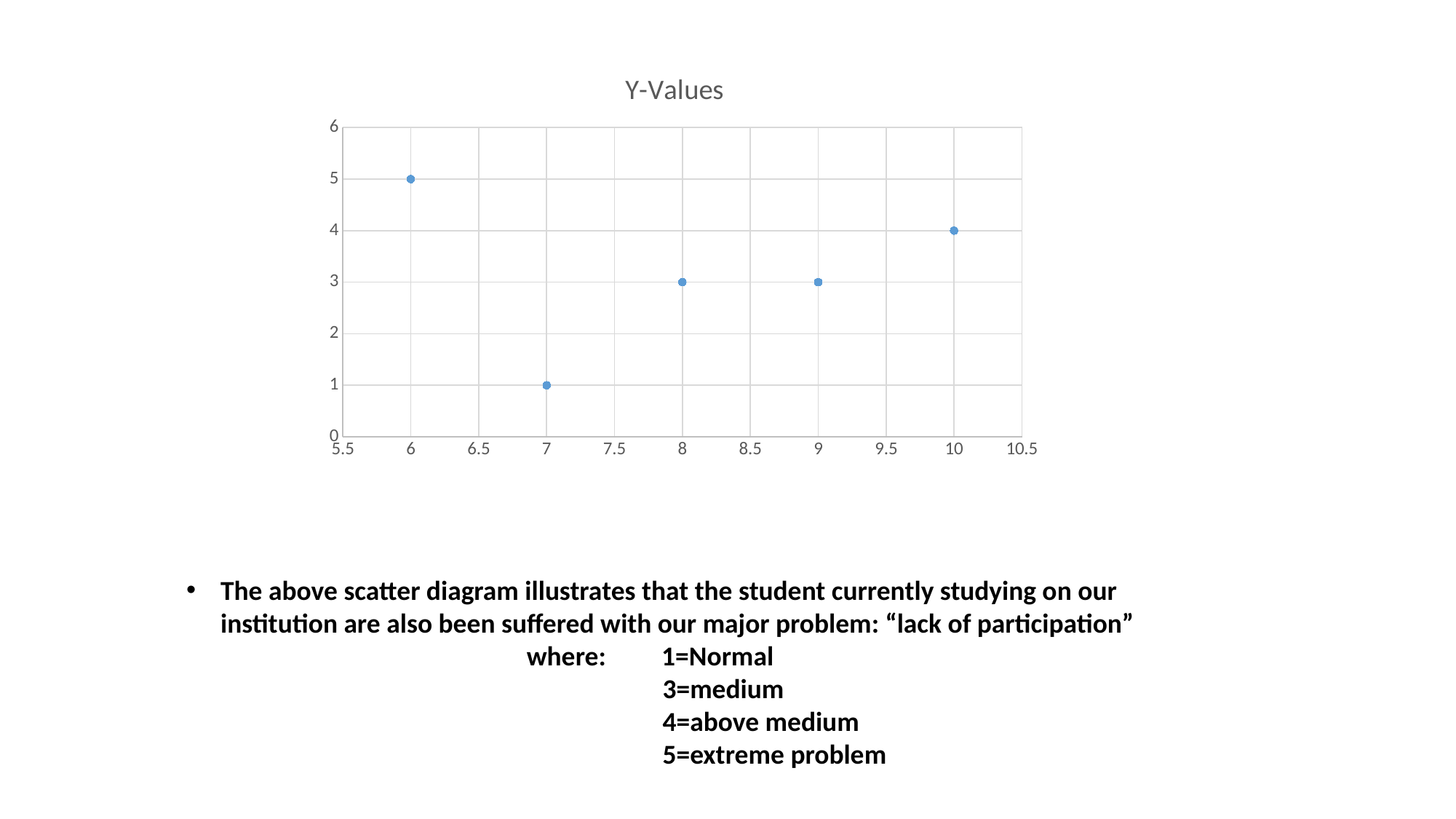

### Chart:

| Category | Y-Values |
|---|---|
The above scatter diagram illustrates that the student currently studying on our institution are also been suffered with our major problem: “lack of participation”
                                                       where:         1=Normal
                                                                             3=medium
                                                                             4=above medium
                                                                             5=extreme problem